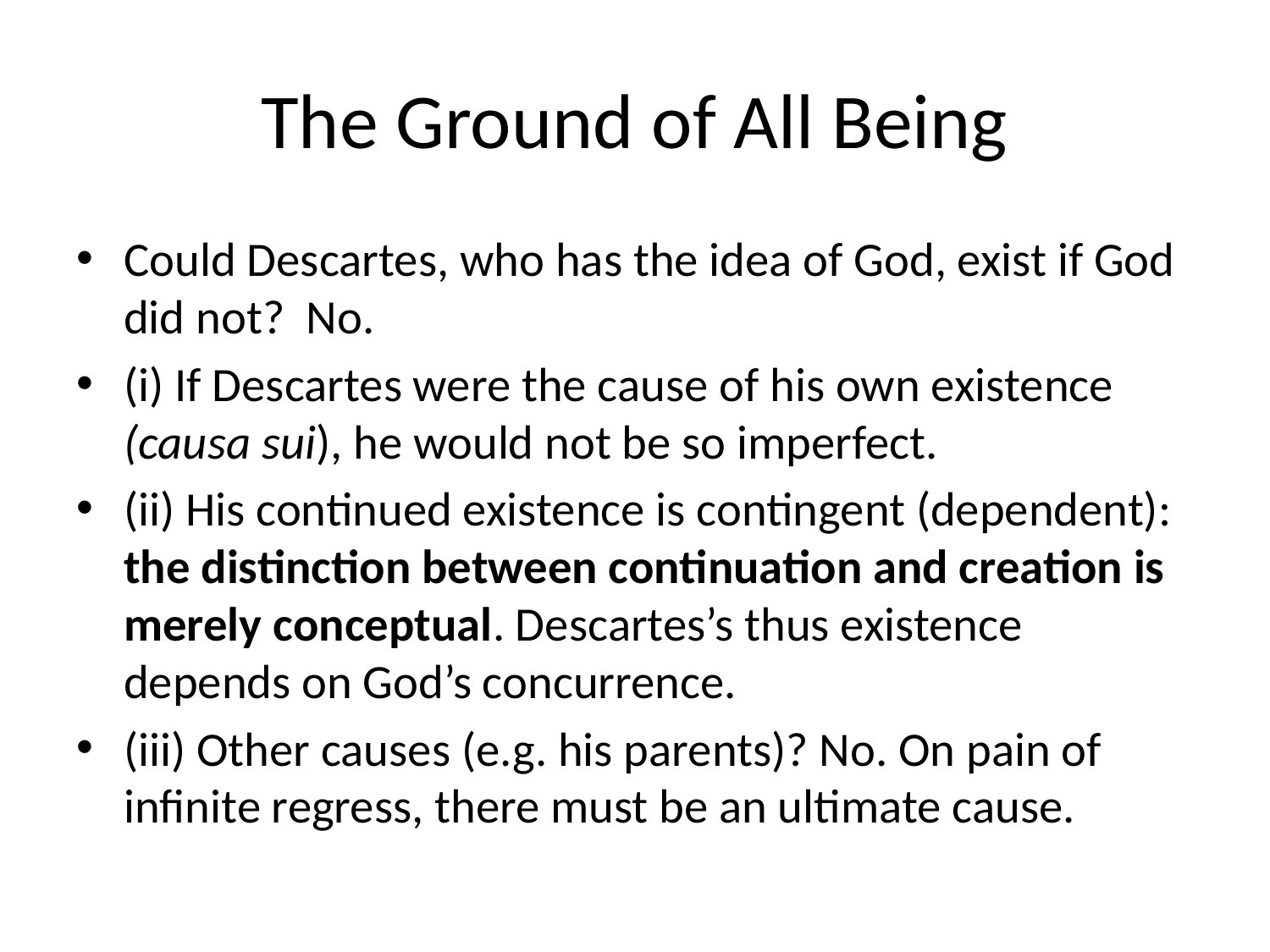

# The Ground of All Being
Could Descartes, who has the idea of God, exist if God did not?  No.
(i) If Descartes were the cause of his own existence (causa sui), he would not be so imperfect.
(ii) His continued existence is contingent (dependent): the distinction between continuation and creation is merely conceptual. Descartes’s thus existence depends on God’s concurrence.
(iii) Other causes (e.g. his parents)? No. On pain of infinite regress, there must be an ultimate cause.